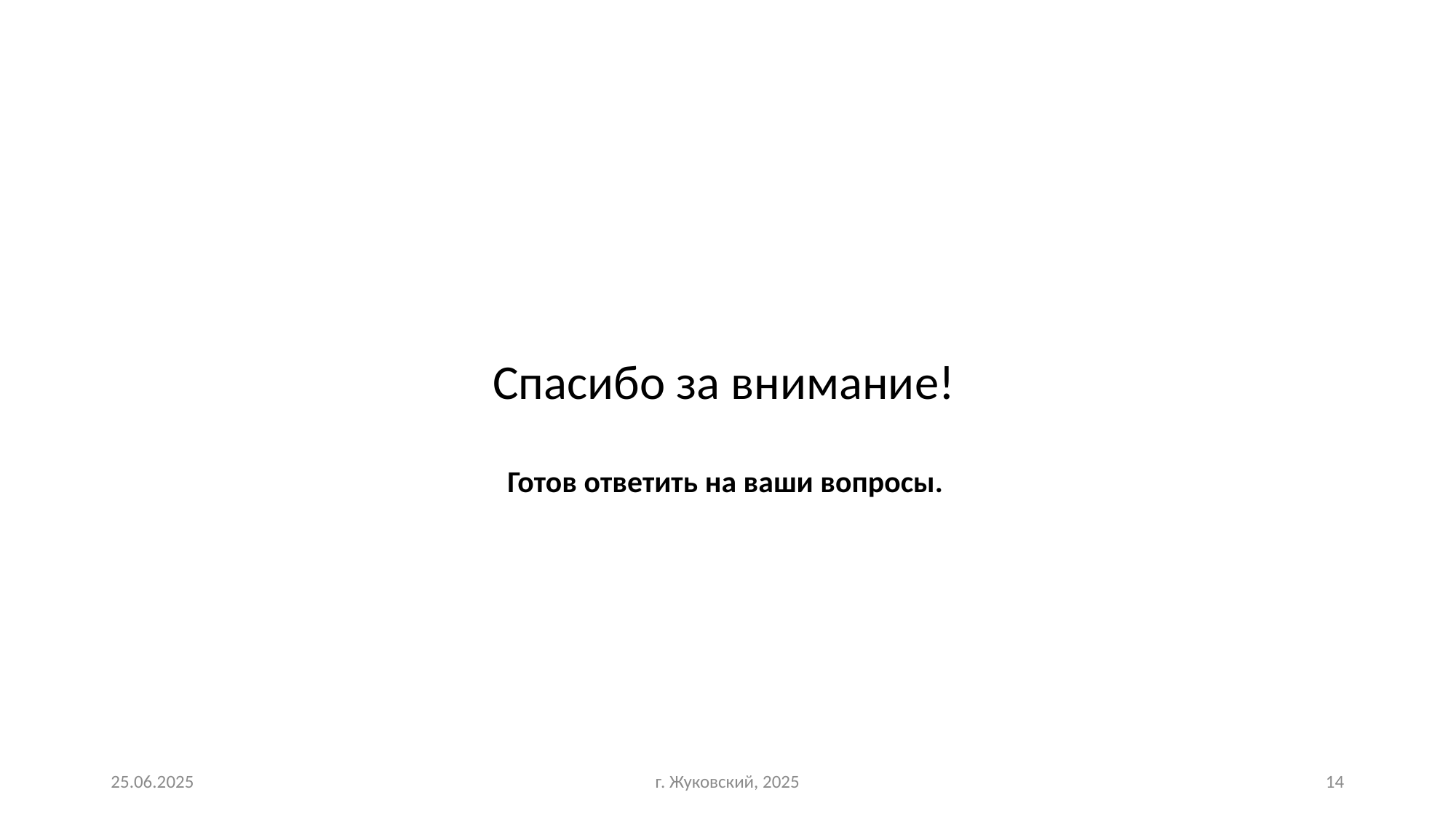

# Спасибо за внимание!
Готов ответить на ваши вопросы.
25.06.2025
г. Жуковский, 2025
14